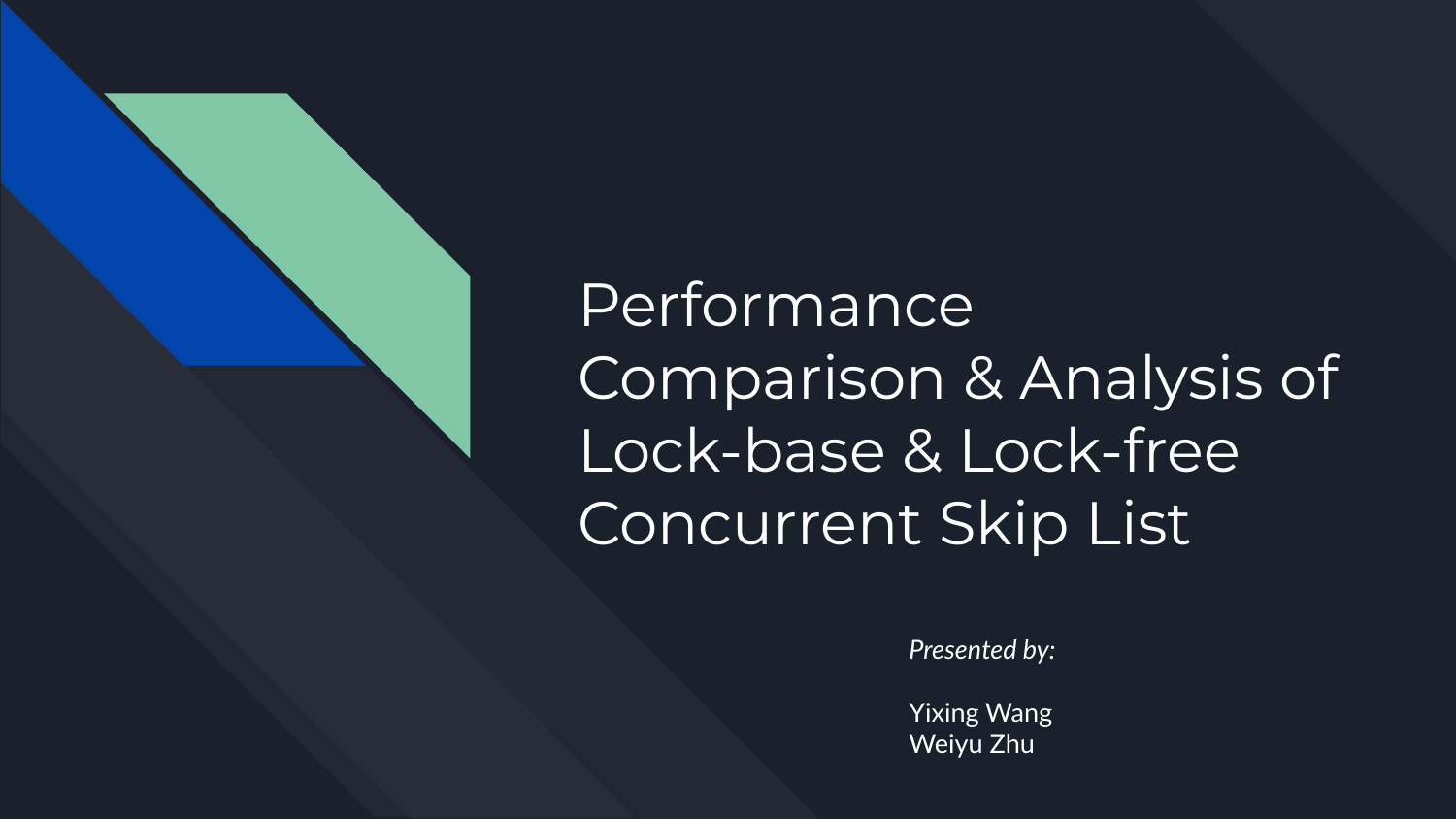

# Performance Comparison & Analysis of Lock-base & Lock-free
Concurrent Skip List
Presented by:

Yixing Wang
Weiyu Zhu